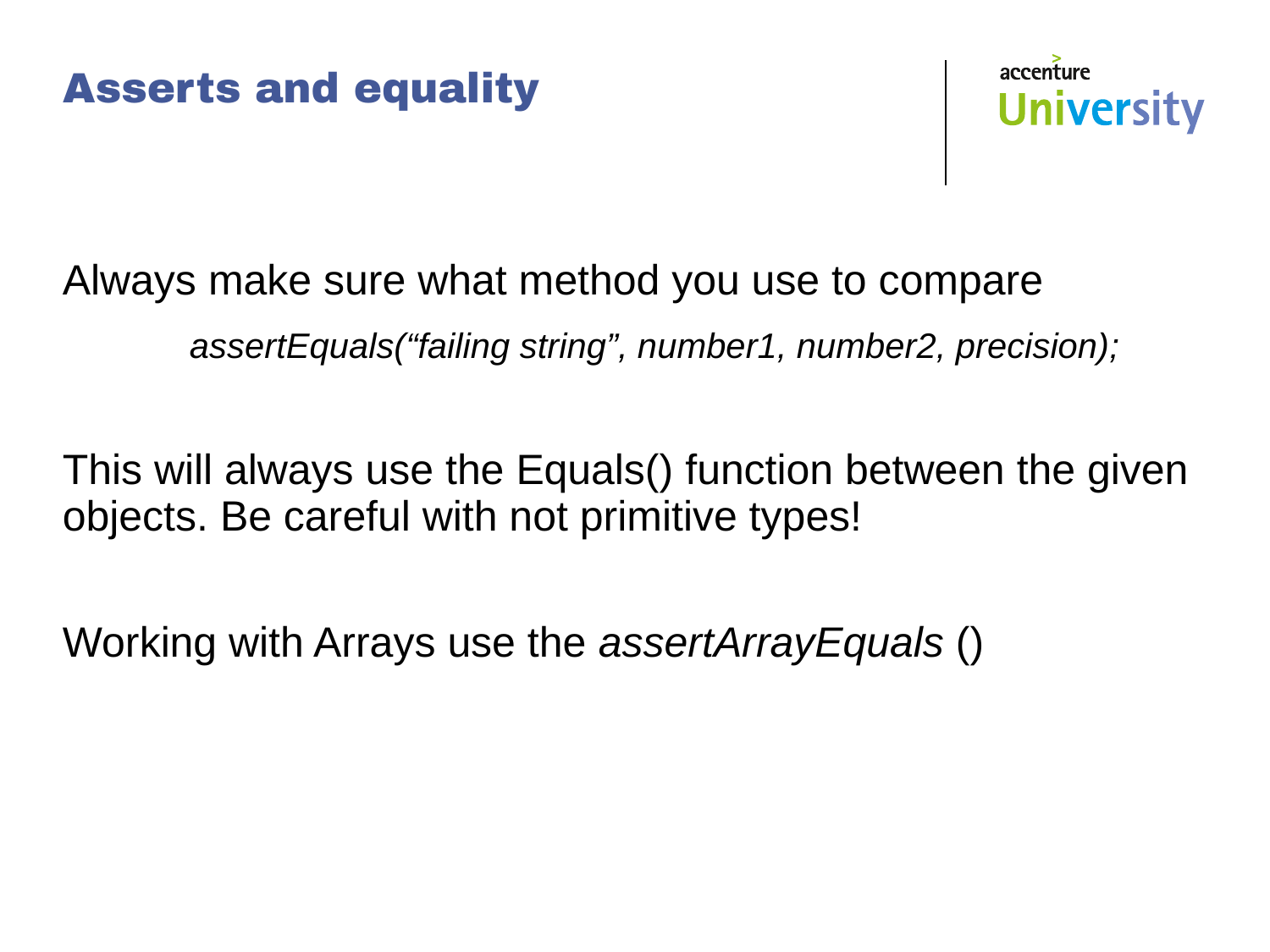

# Asserts and equality
Always make sure what method you use to compare
	assertEquals(“failing string”, number1, number2, precision);

This will always use the Equals() function between the given objects. Be careful with not primitive types!

Working with Arrays use the assertArrayEquals ()